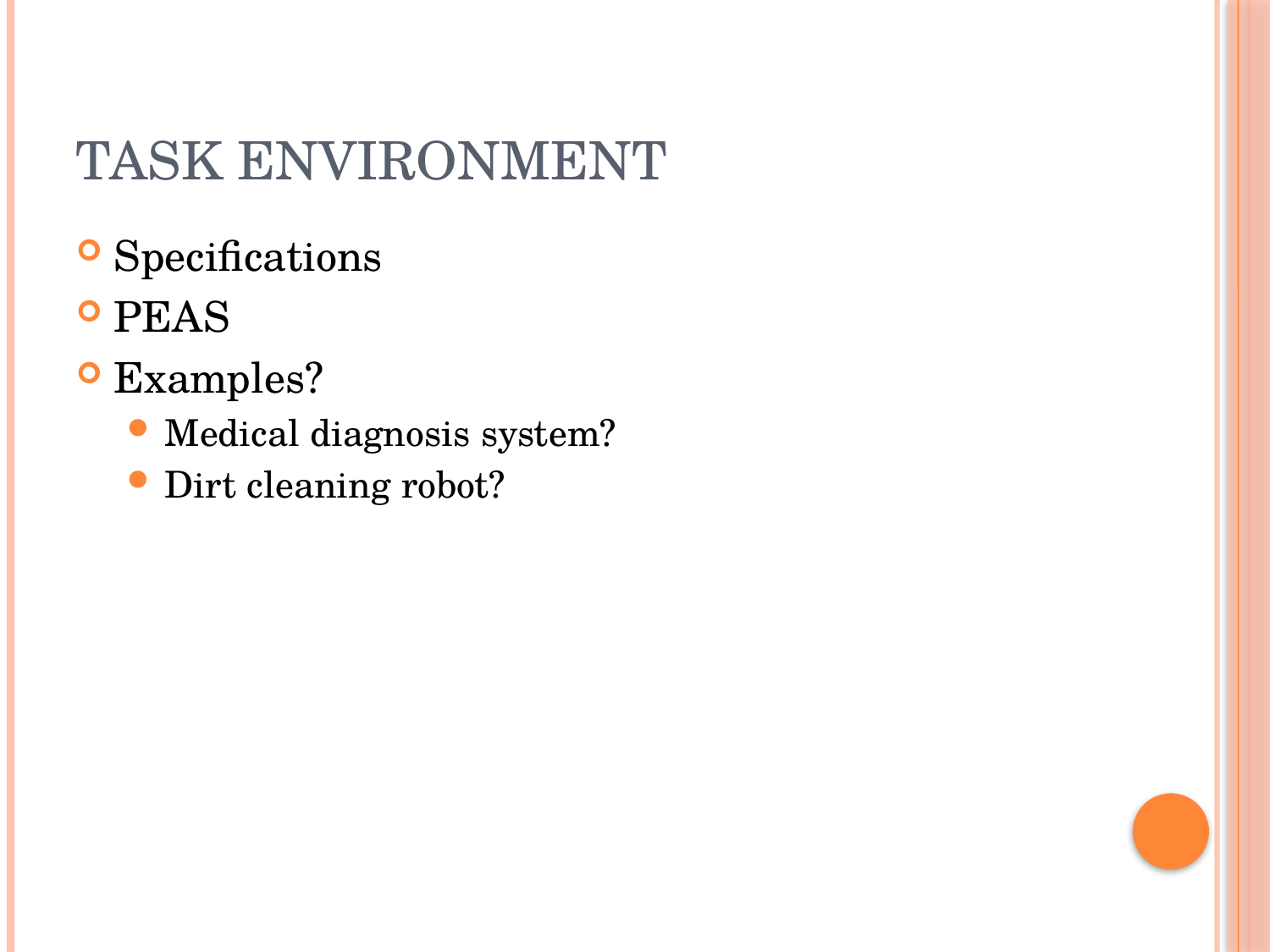

# Task environment
Specifications
PEAS
Examples?
Medical diagnosis system?
Dirt cleaning robot?